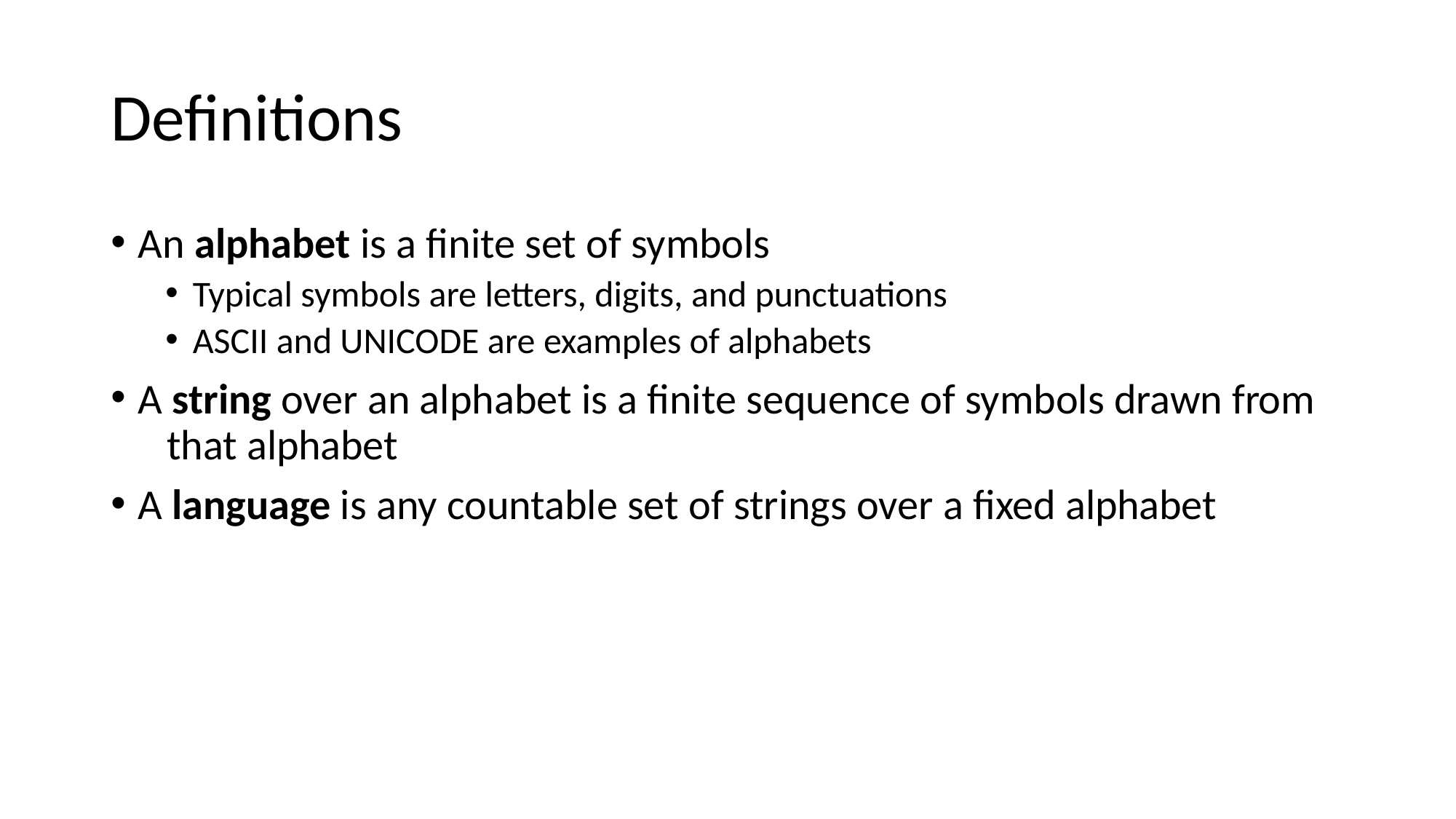

# Definitions
An alphabet is a finite set of symbols
Typical symbols are letters, digits, and punctuations
ASCII and UNICODE are examples of alphabets
A string over an alphabet is a finite sequence of symbols drawn from 	that alphabet
A language is any countable set of strings over a fixed alphabet